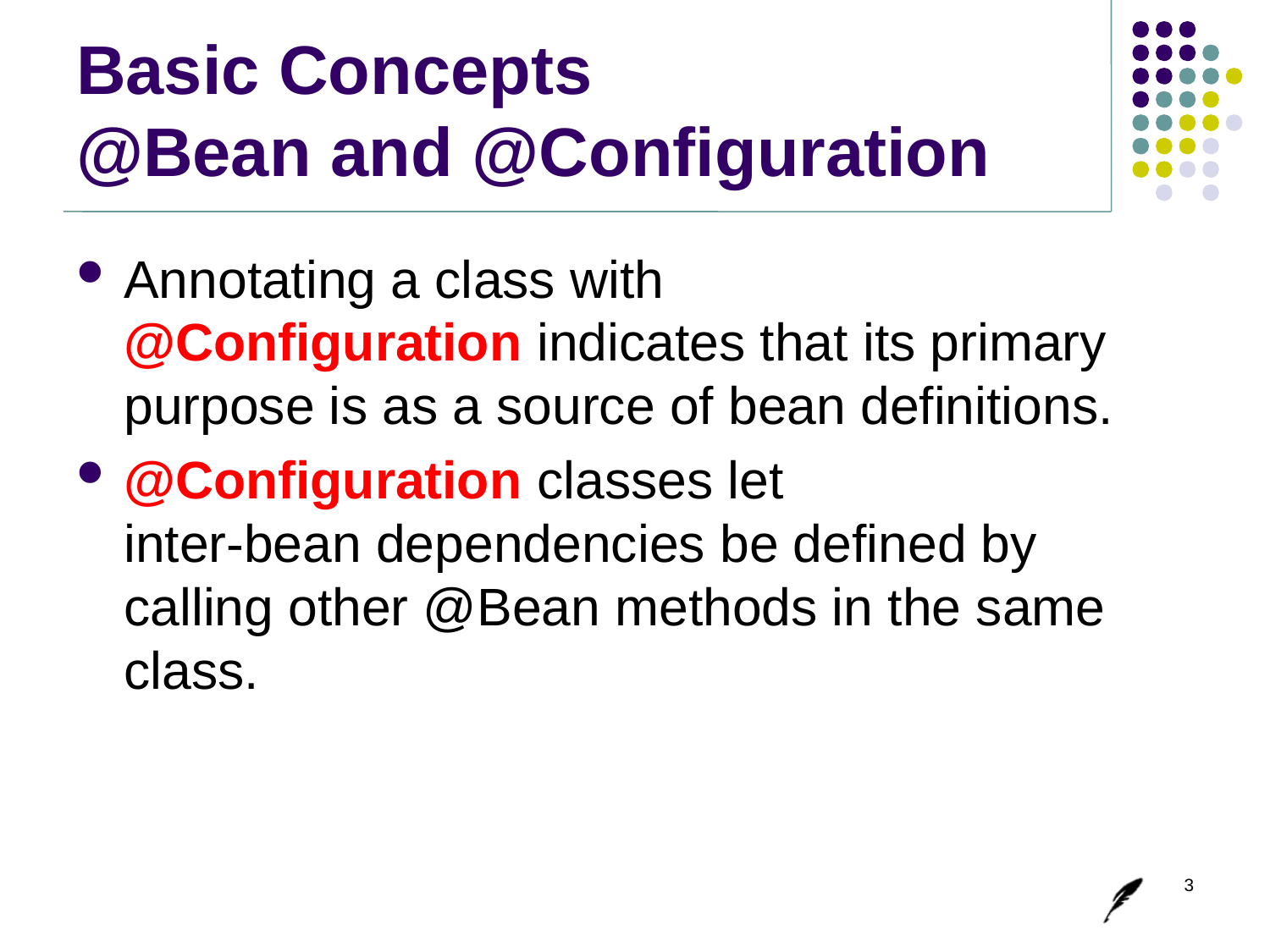

# Basic Concepts @Bean and @Configuration
Annotating a class with  @Configuration indicates that its primary purpose is as a source of bean definitions.
@Configuration classes let
inter-bean dependencies be defined by calling other @Bean methods in the same class.

3